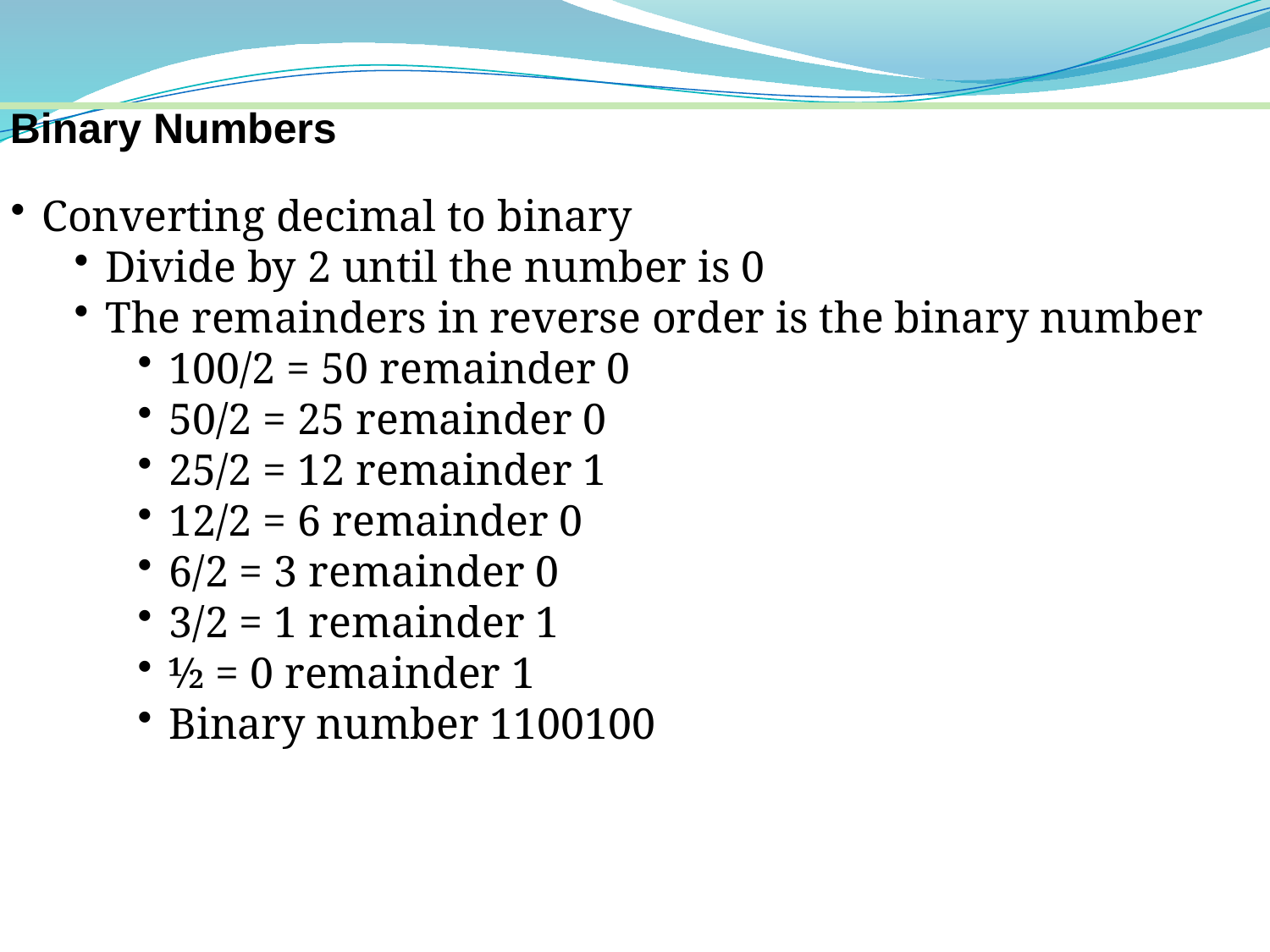

Binary Numbers

Converting decimal to binary
Divide by 2 until the number is 0
The remainders in reverse order is the binary number
100/2 = 50 remainder 0
50/2 = 25 remainder 0
25/2 = 12 remainder 1
12/2 = 6 remainder 0
6/2 = 3 remainder 0
3/2 = 1 remainder 1
½ = 0 remainder 1
Binary number 1100100